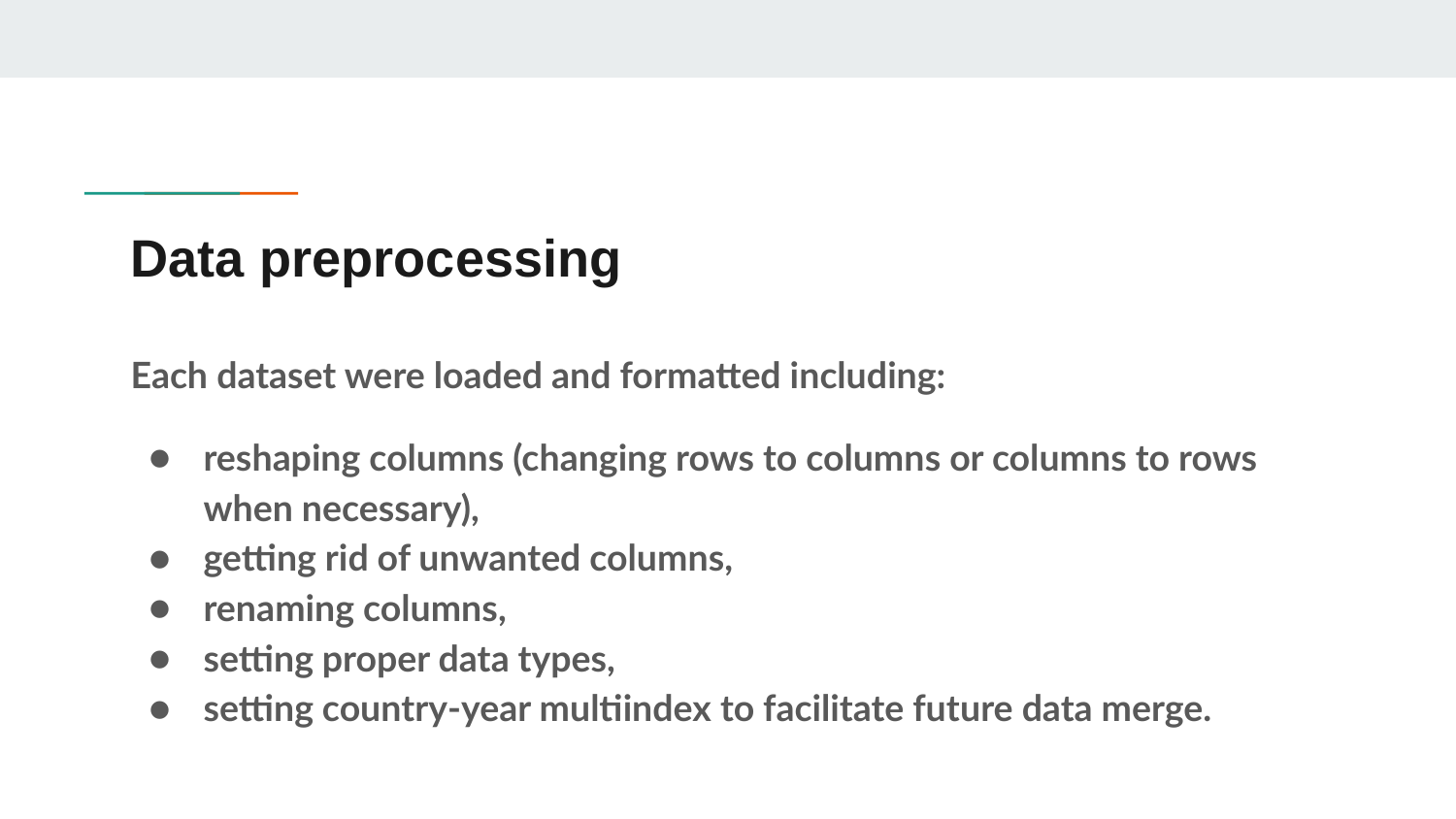

# Data preprocessing
Each dataset were loaded and formatted including:
reshaping columns (changing rows to columns or columns to rows when necessary),
getting rid of unwanted columns,
renaming columns,
setting proper data types,
setting country-year multiindex to facilitate future data merge.